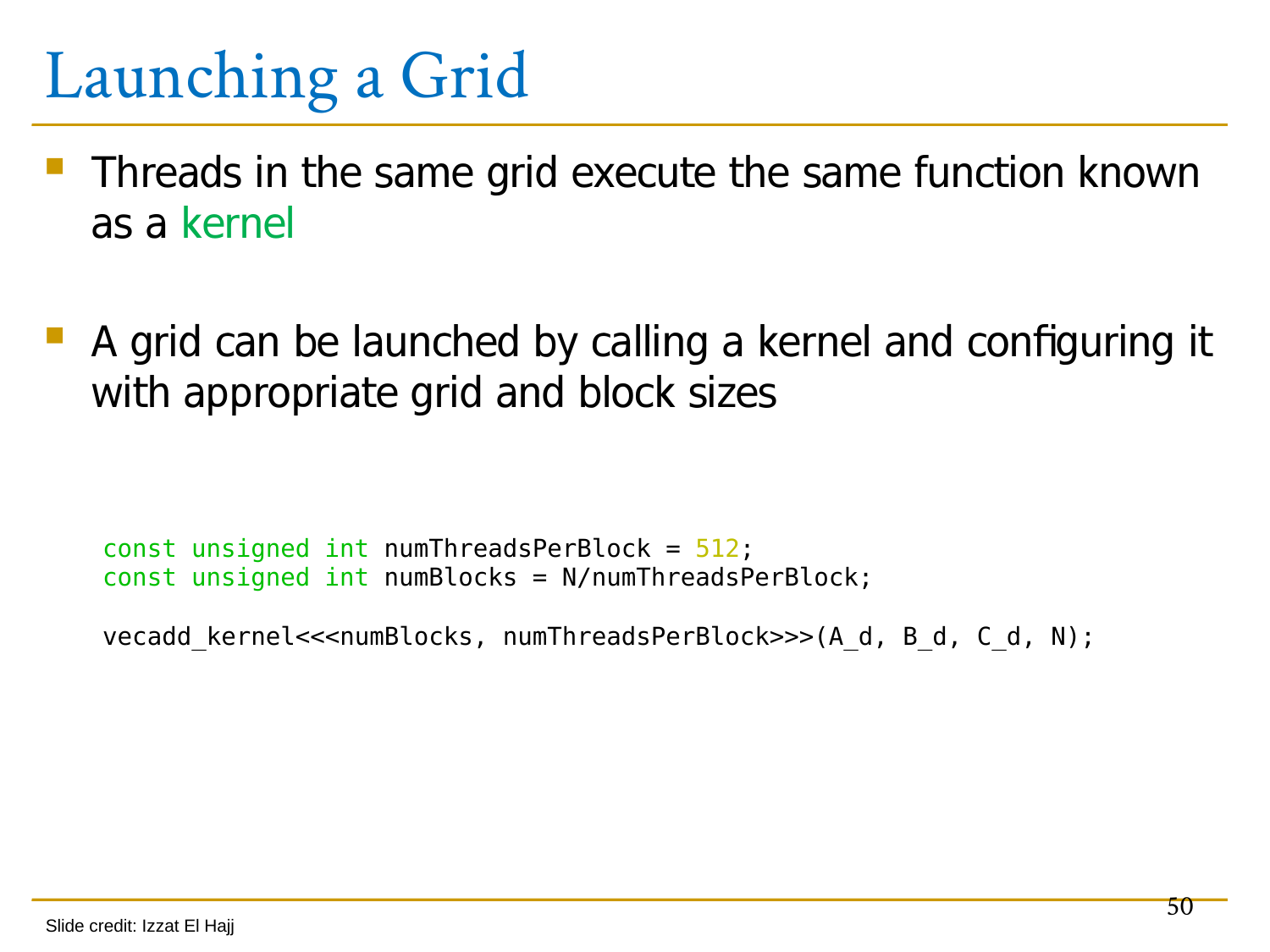

# Launching a Grid
Threads in the same grid execute the same function known as a kernel

A grid can be launched by calling a kernel and configuring it with appropriate grid and block sizes
const unsigned int numThreadsPerBlock = 512;
const unsigned int numBlocks = N/numThreadsPerBlock;

vecadd_kernel<<<numBlocks, numThreadsPerBlock>>>(A_d, B_d, C_d, N);
50
Slide credit: Izzat El Hajj